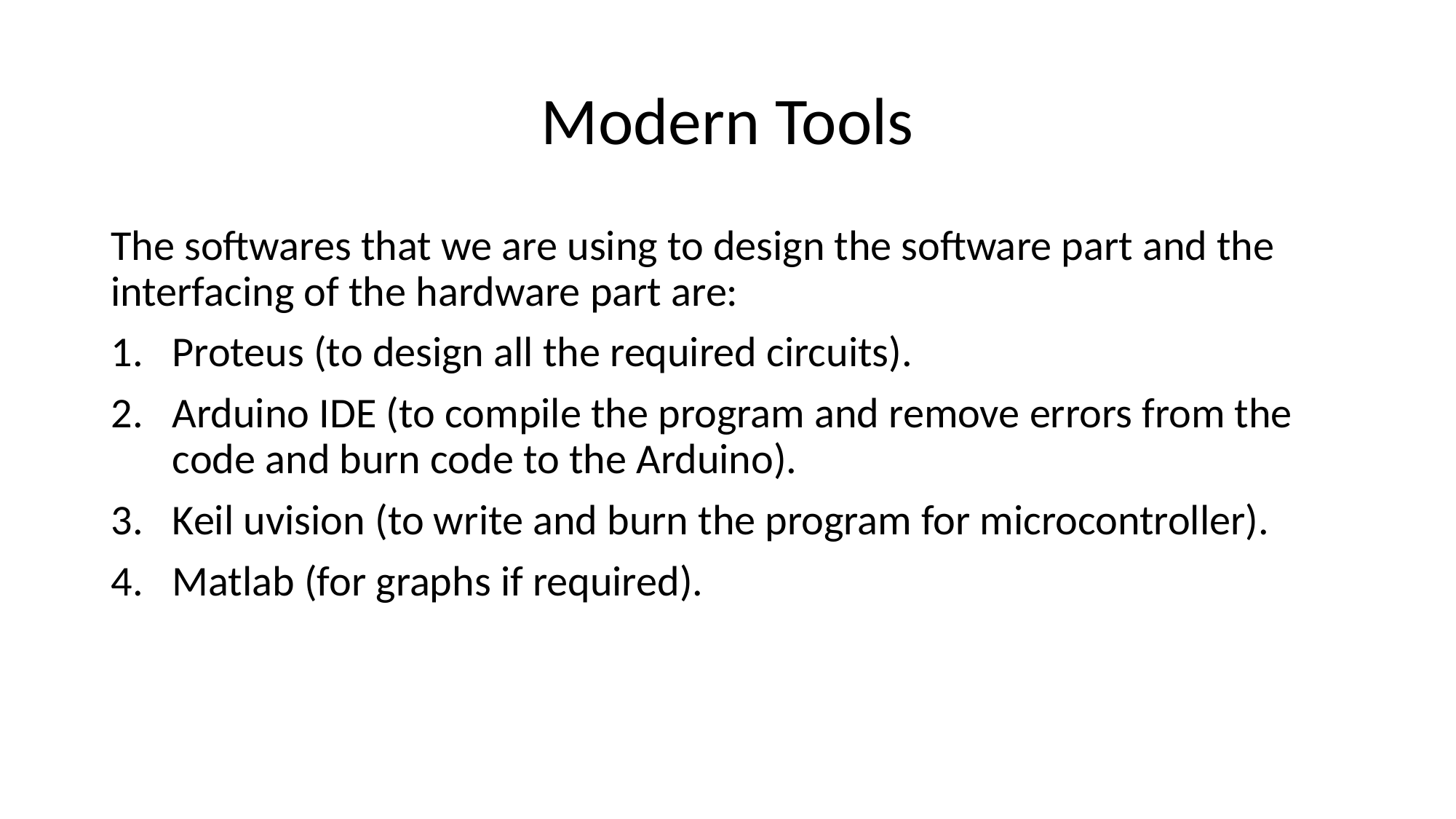

# Modern Tools
The softwares that we are using to design the software part and the interfacing of the hardware part are:
Proteus (to design all the required circuits).
Arduino IDE (to compile the program and remove errors from the code and burn code to the Arduino).
Keil uvision (to write and burn the program for microcontroller).
Matlab (for graphs if required).